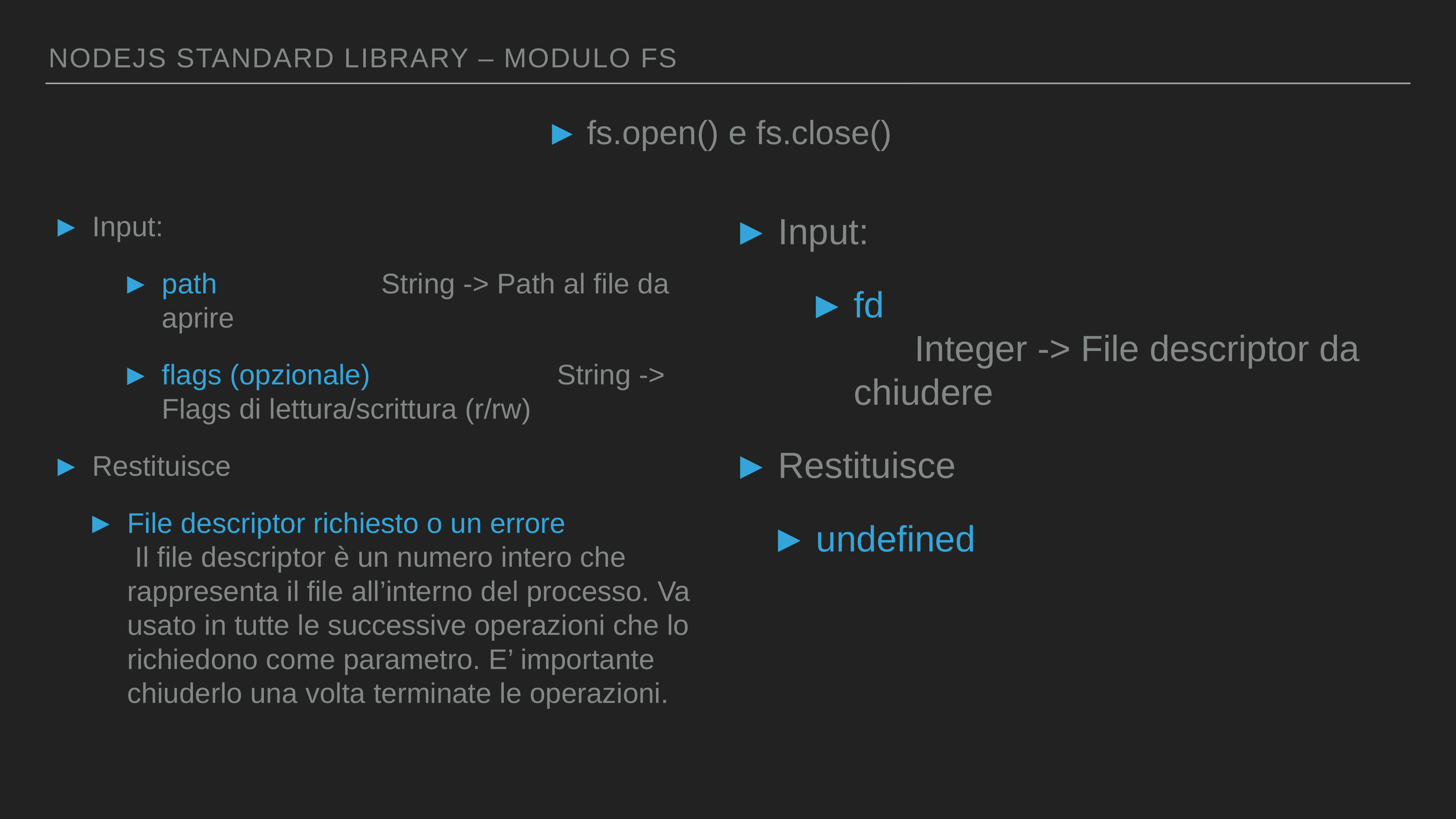

Nodejs standArd library – MODULO FS
fs.open() e fs.close()
Input:
path 							                 String -> Path al file da aprire
flags (opzionale)			                       String -> Flags di lettura/scrittura (r/rw)
Restituisce
File descriptor richiesto o un errore	                   Il file descriptor è un numero intero che rappresenta il file all’interno del processo. Va usato in tutte le successive operazioni che lo richiedono come parametro. E’ importante chiuderlo una volta terminate le operazioni.

Input:
fd 							                        Integer -> File descriptor da chiudere
Restituisce
undefined